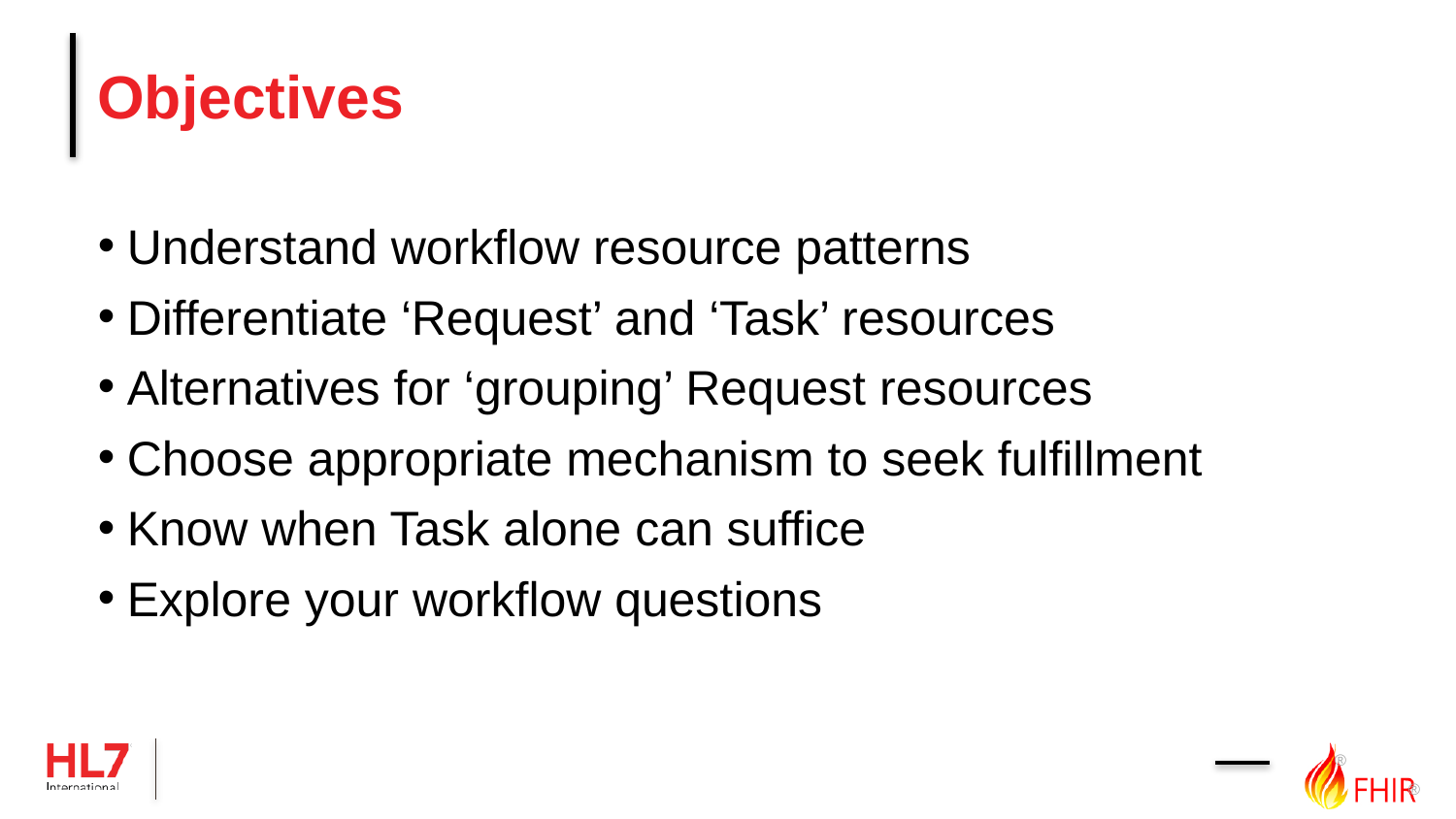

# Objectives
Understand workflow resource patterns
Differentiate ‘Request’ and ‘Task’ resources
Alternatives for ‘grouping’ Request resources
Choose appropriate mechanism to seek fulfillment
Know when Task alone can suffice
Explore your workflow questions